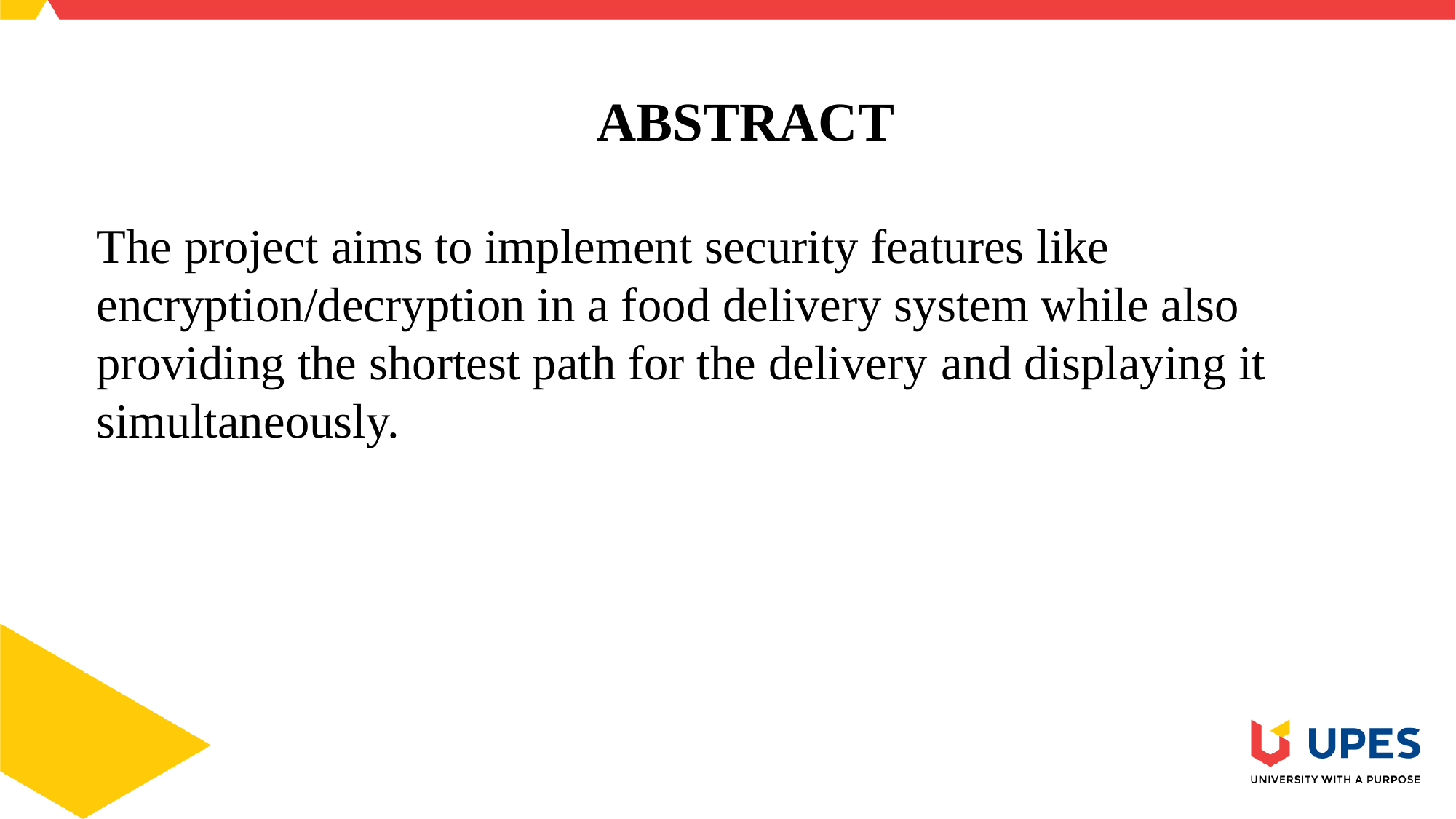

# ABSTRACT
The project aims to implement security features like encryption/decryption in a food delivery system while also providing the shortest path for the delivery and displaying it simultaneously.